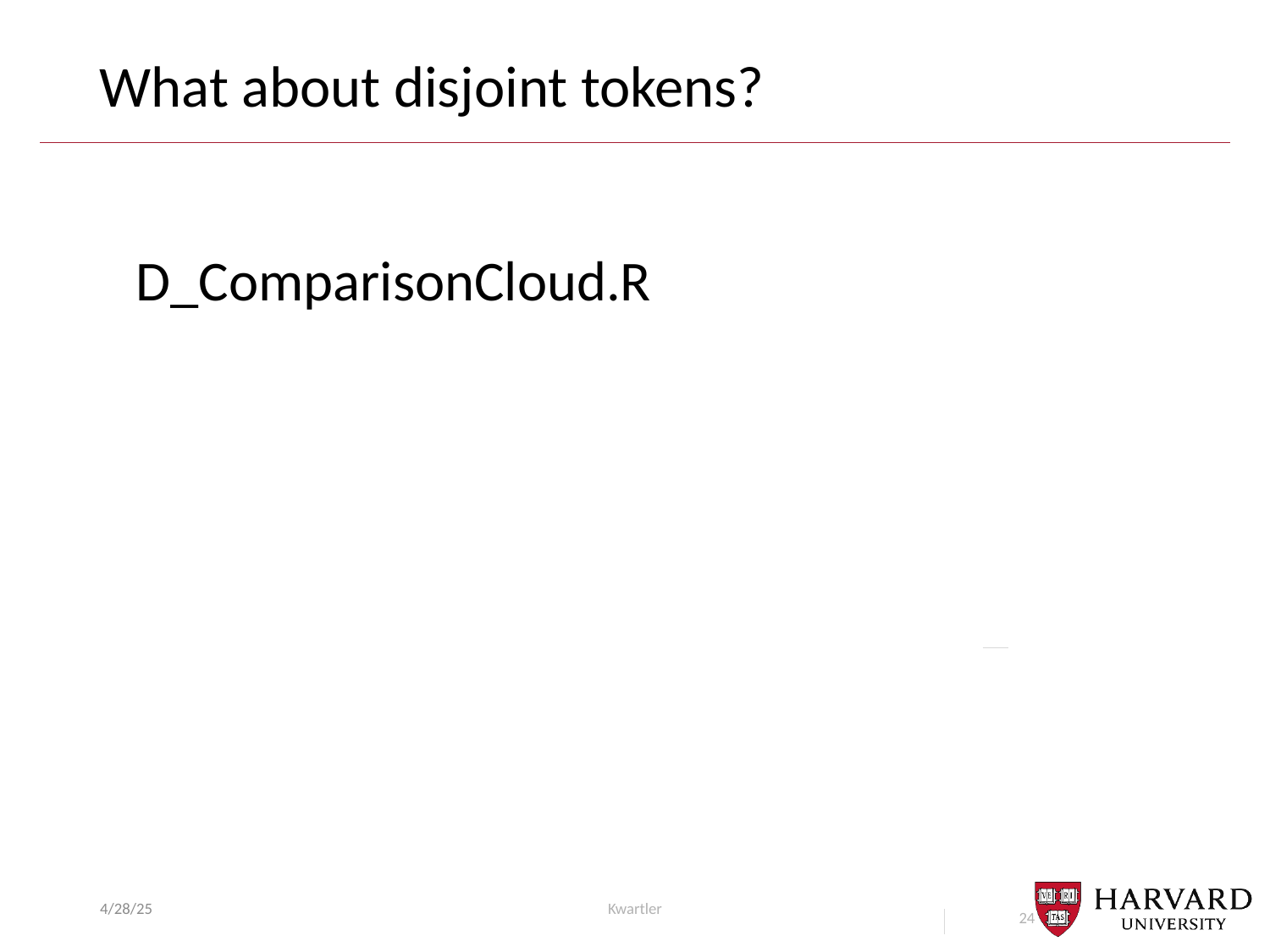

# What about disjoint tokens?
D_ComparisonCloud.R
4/28/25
Kwartler
24